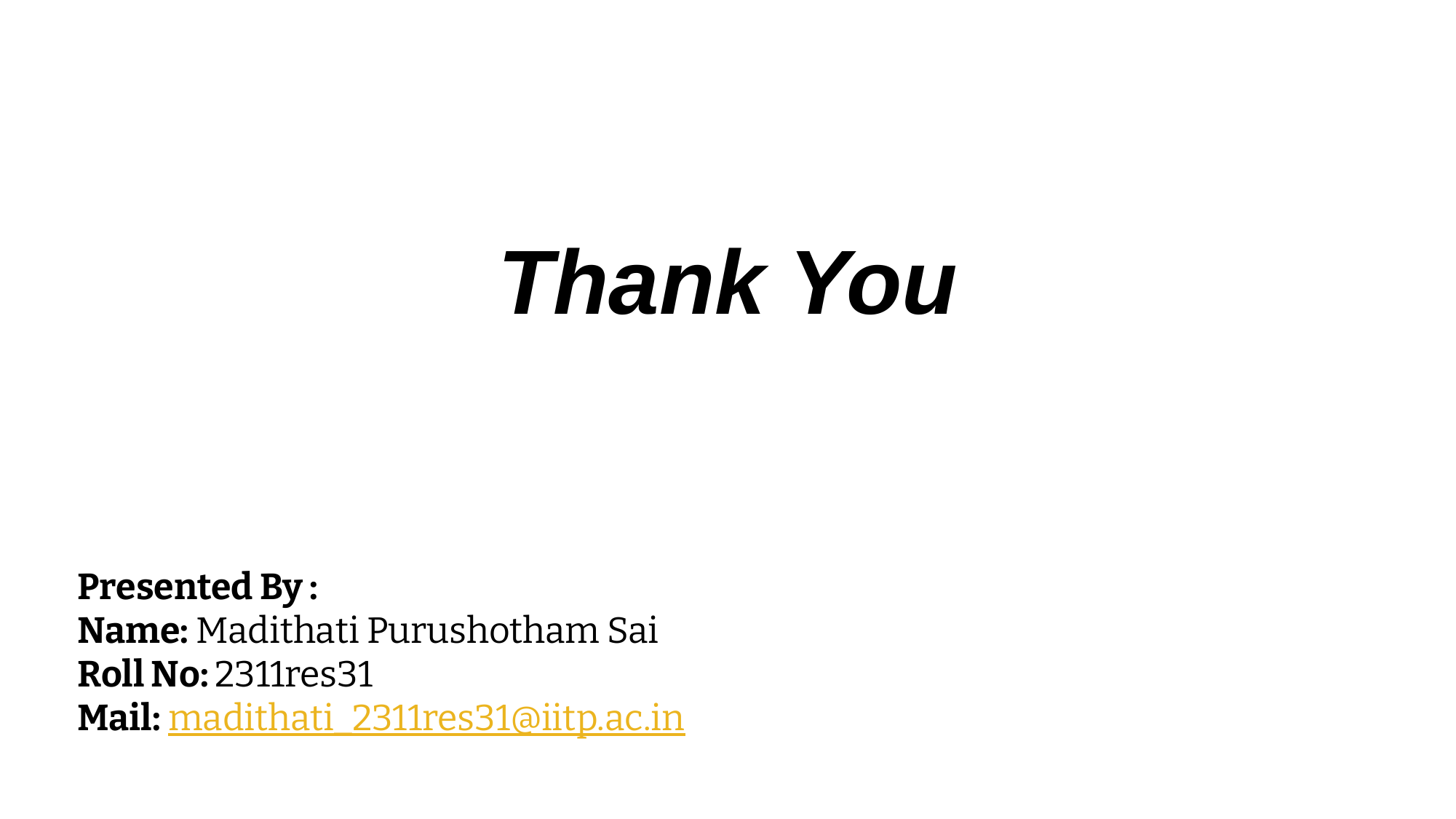

Thank You
Presented By :
Name: Madithati Purushotham Sai
Roll No: 2311res31
Mail: madithati_2311res31@iitp.ac.in